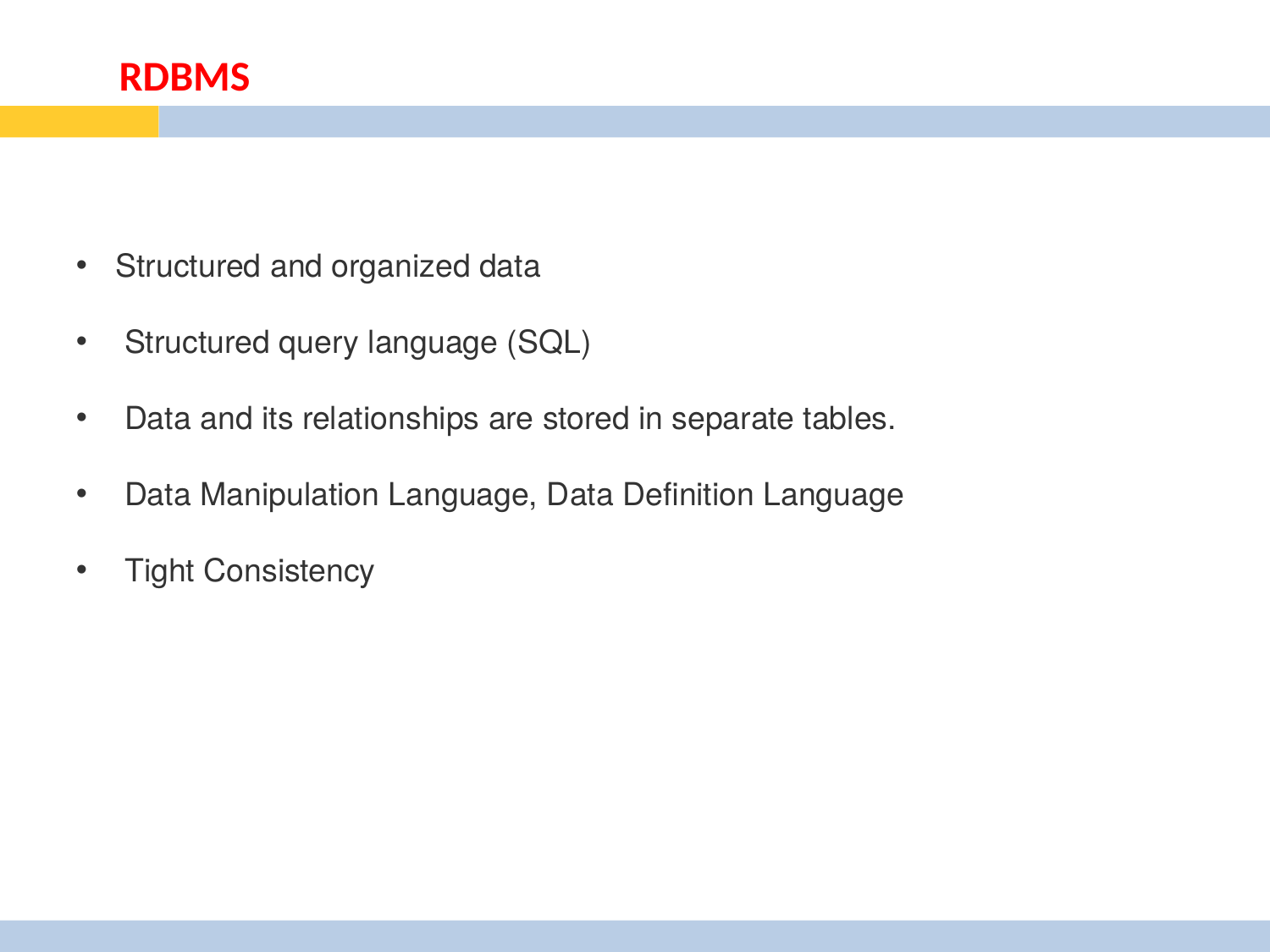

RDBMS
Structured and organized data
 Structured query language (SQL)
 Data and its relationships are stored in separate tables.
 Data Manipulation Language, Data Definition Language
 Tight Consistency